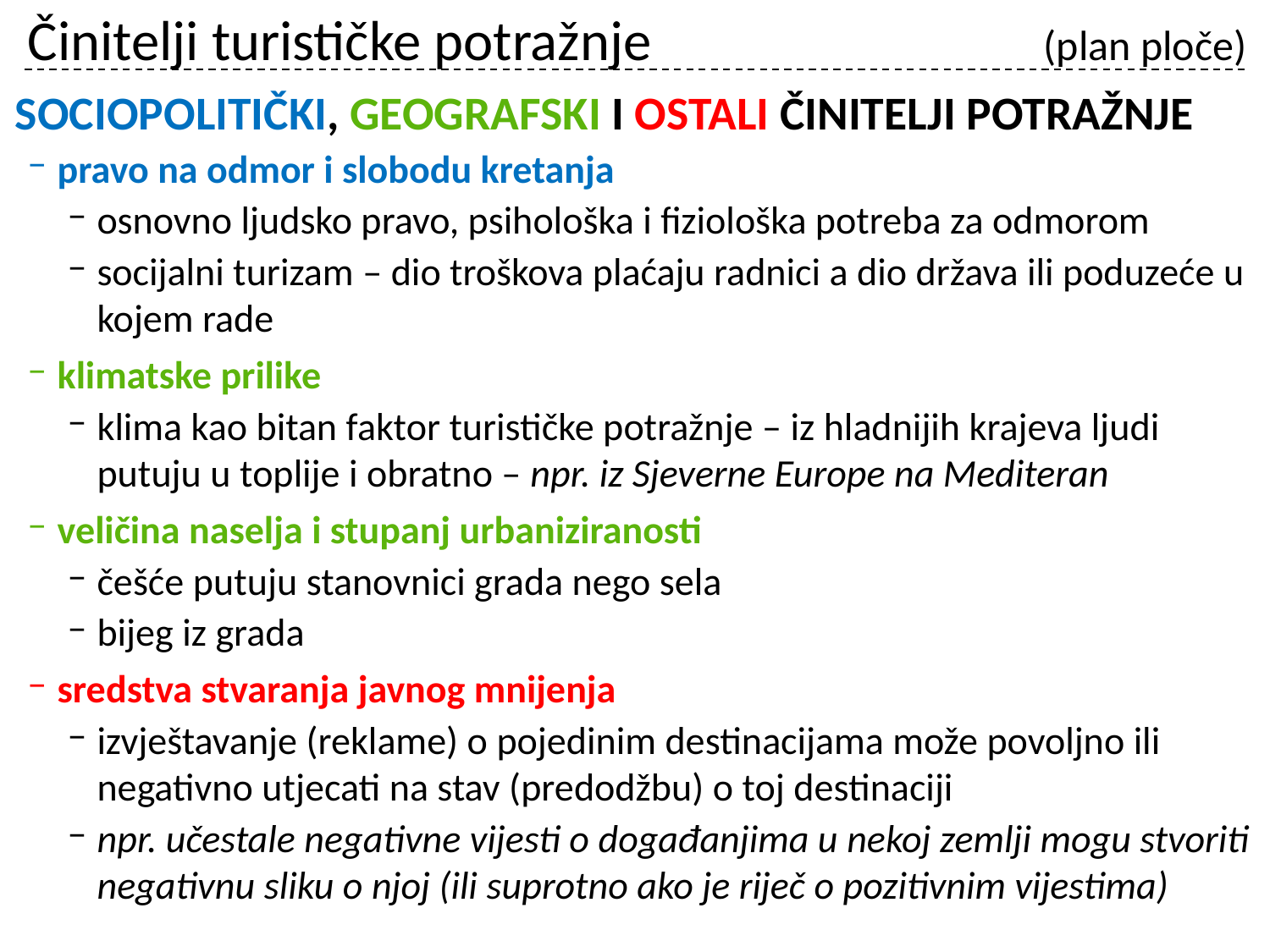

# Činitelji turističke potražnje				(plan ploče)
SOCIOPOLITIČKI, GEOGRAFSKI I OSTALI ČINITELJI POTRAŽNJE
pravo na odmor i slobodu kretanja
osnovno ljudsko pravo, psihološka i fiziološka potreba za odmorom
socijalni turizam – dio troškova plaćaju radnici a dio država ili poduzeće u kojem rade
klimatske prilike
klima kao bitan faktor turističke potražnje – iz hladnijih krajeva ljudi putuju u toplije i obratno – npr. iz Sjeverne Europe na Mediteran
veličina naselja i stupanj urbaniziranosti
češće putuju stanovnici grada nego sela
bijeg iz grada
sredstva stvaranja javnog mnijenja
izvještavanje (reklame) o pojedinim destinacijama može povoljno ili negativno utjecati na stav (predodžbu) o toj destinaciji
npr. učestale negativne vijesti o događanjima u nekoj zemlji mogu stvoriti negativnu sliku o njoj (ili suprotno ako je riječ o pozitivnim vijestima)